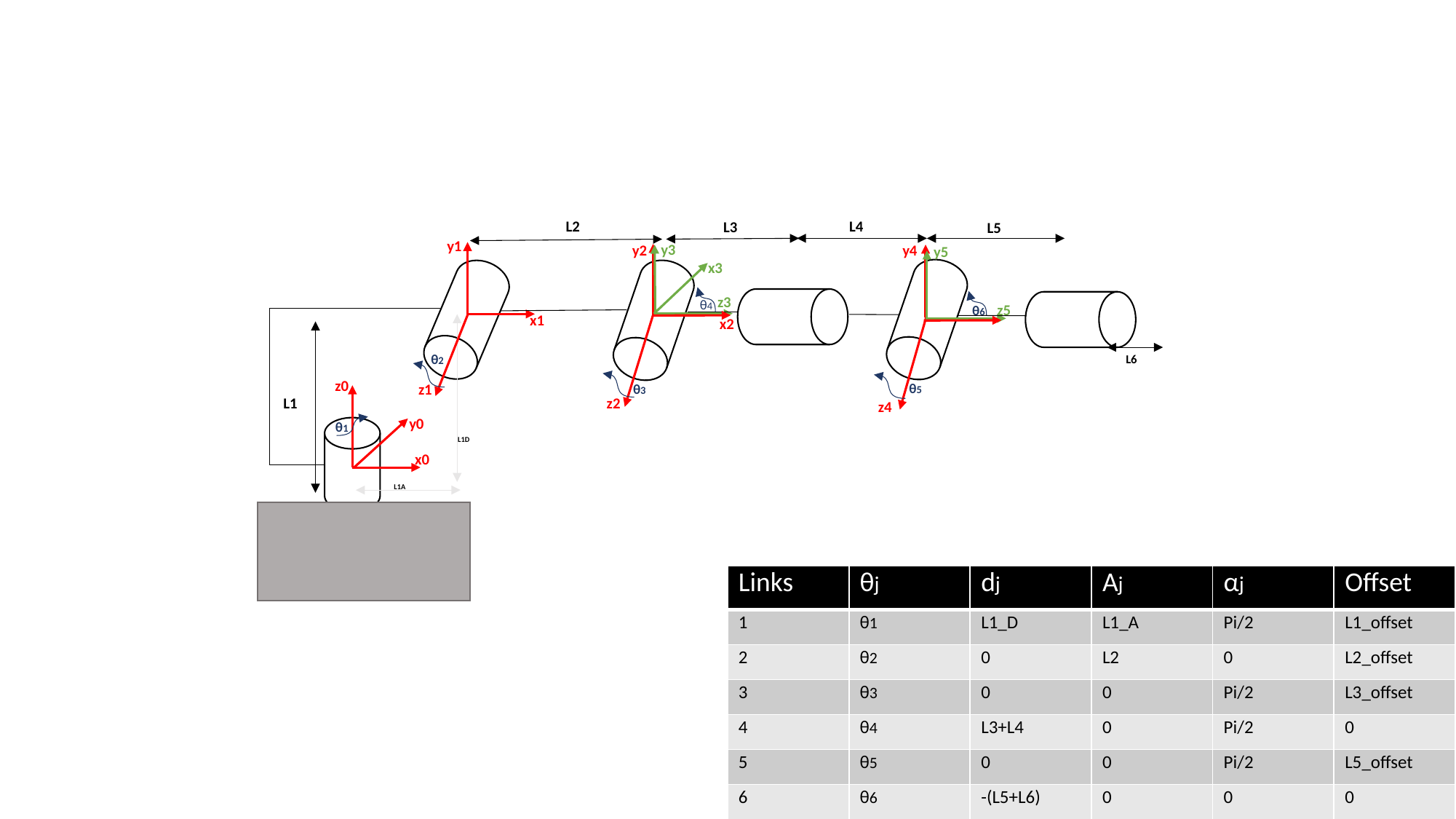

L4
L2
L3
L5
y1
y3
y2
y4
y5
x3

z3
θ4

z5
θ6
x1
x2
θ2
L6
z0
z1
θ5
θ3
z2
L1
z4
y0
θ1

L1D
x0
L1A

| Links | θj | dj | Aj | αj | Offset |
| --- | --- | --- | --- | --- | --- |
| 1 | θ1 | L1\_D | L1\_A | Pi/2 | L1\_offset |
| 2 | θ2 | 0 | L2 | 0 | L2\_offset |
| 3 | θ3 | 0 | 0 | Pi/2 | L3\_offset |
| 4 | θ4 | L3+L4 | 0 | Pi/2 | 0 |
| 5 | θ5 | 0 | 0 | Pi/2 | L5\_offset |
| 6 | θ6 | -(L5+L6) | 0 | 0 | 0 |